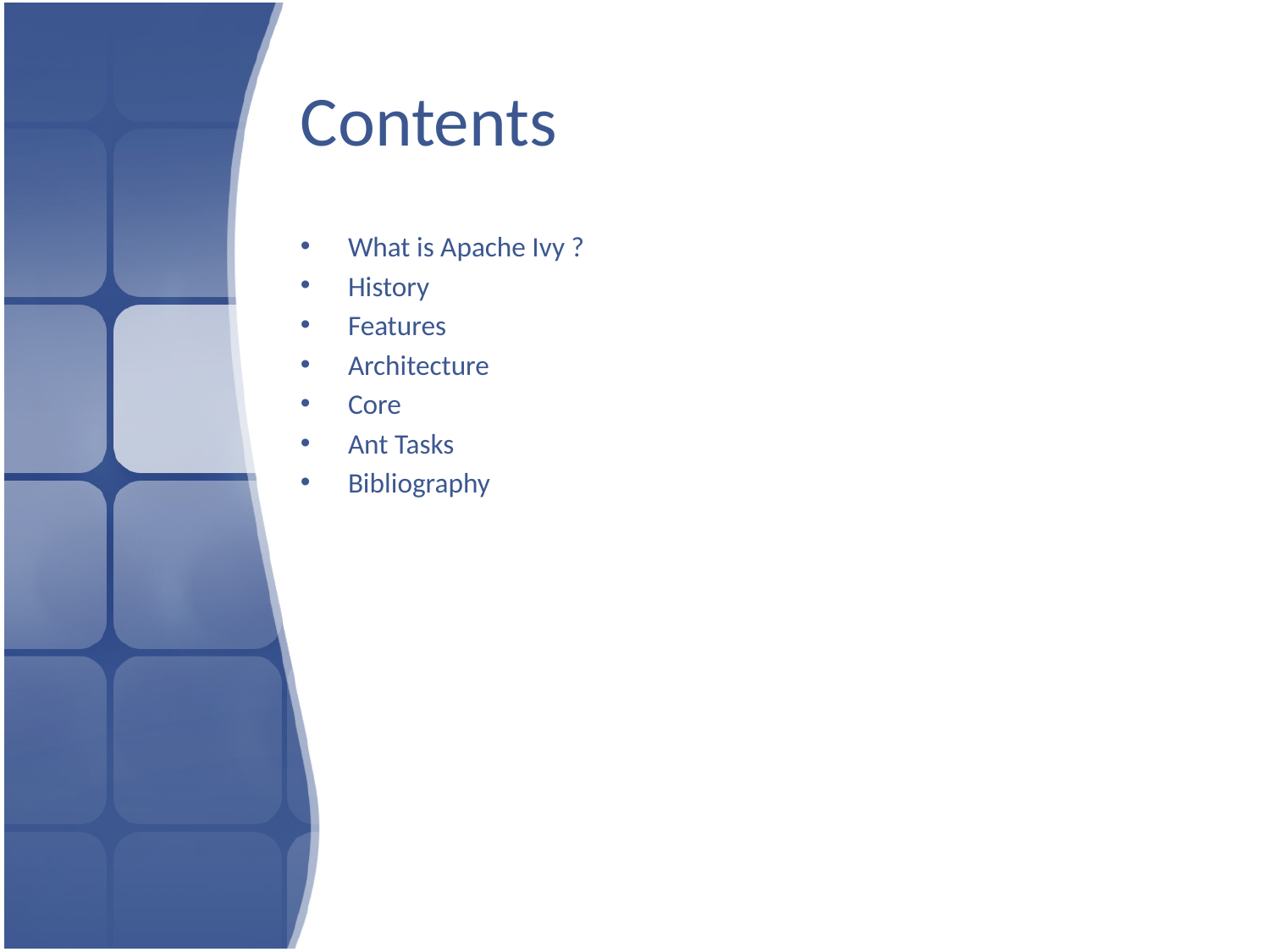

# Contents
What is Apache Ivy ?
History
Features
Architecture
Core
Ant Tasks
Bibliography